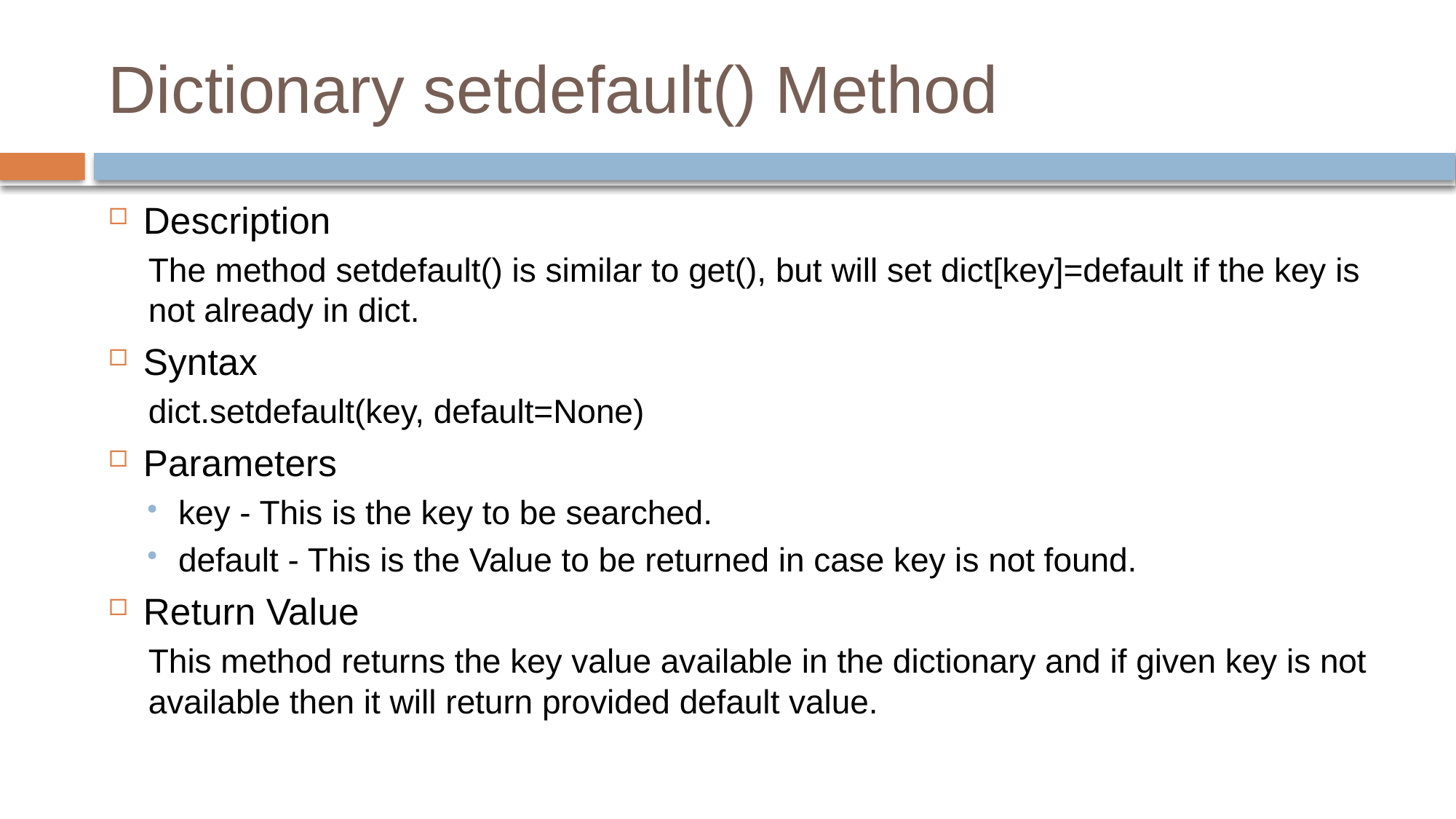

# Dictionary setdefault() Method
Description
The method setdefault() is similar to get(), but will set dict[key]=default if the key is not already in dict.
Syntax
dict.setdefault(key, default=None)
Parameters
key - This is the key to be searched.
default - This is the Value to be returned in case key is not found.
Return Value
This method returns the key value available in the dictionary and if given key is not available then it will return provided default value.